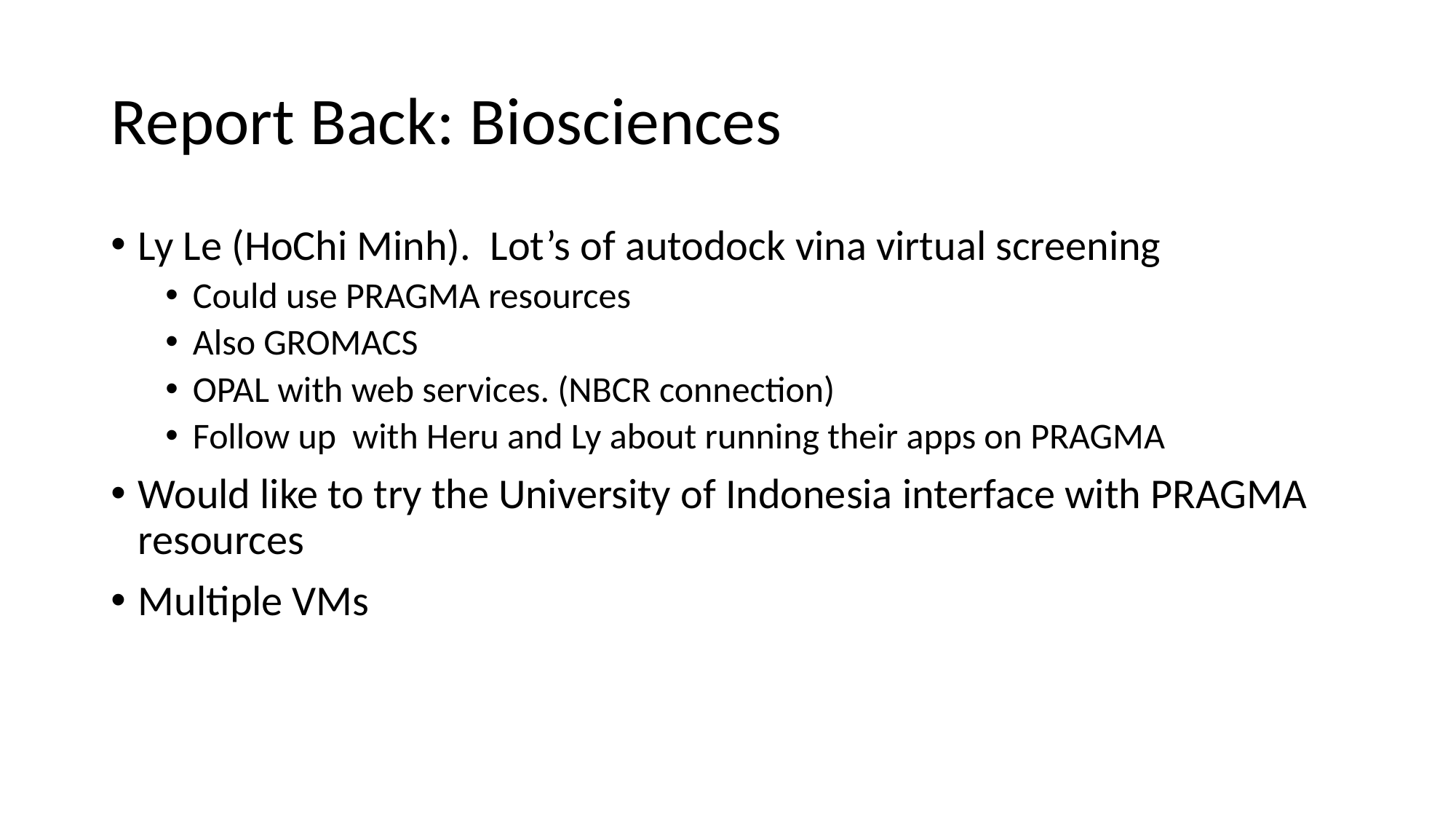

# Report Back: Biosciences
Ly Le (HoChi Minh).  Lot’s of autodock vina virtual screening
Could use PRAGMA resources
Also GROMACS
OPAL with web services. (NBCR connection)
Follow up  with Heru and Ly about running their apps on PRAGMA
Would like to try the University of Indonesia interface with PRAGMA resources
Multiple VMs